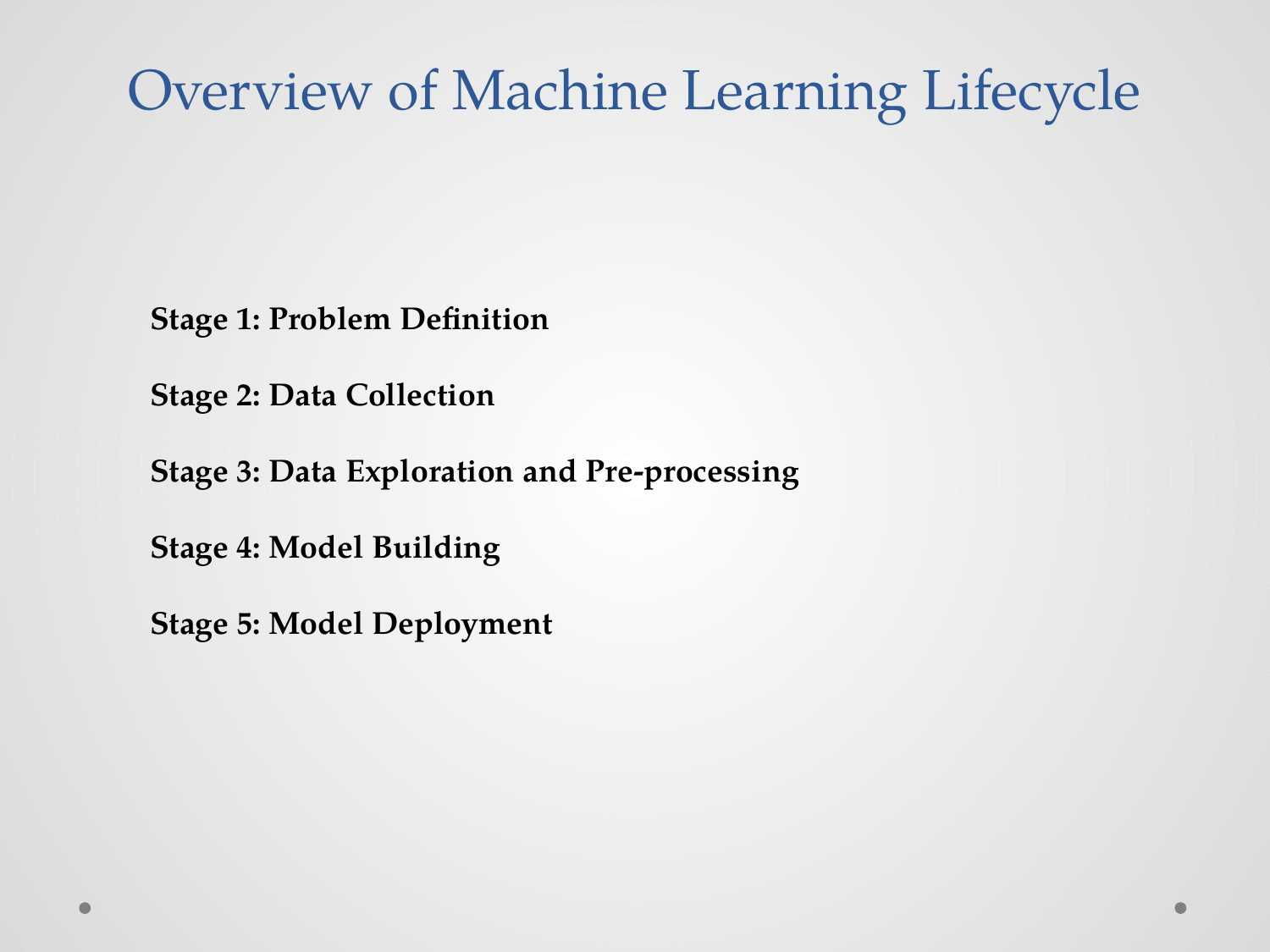

# Overview of Machine Learning Lifecycle

Stage 1: Problem Definition

Stage 2: Data Collection

Stage 3: Data Exploration and Pre-processing

Stage 4: Model Building

Stage 5: Model Deployment